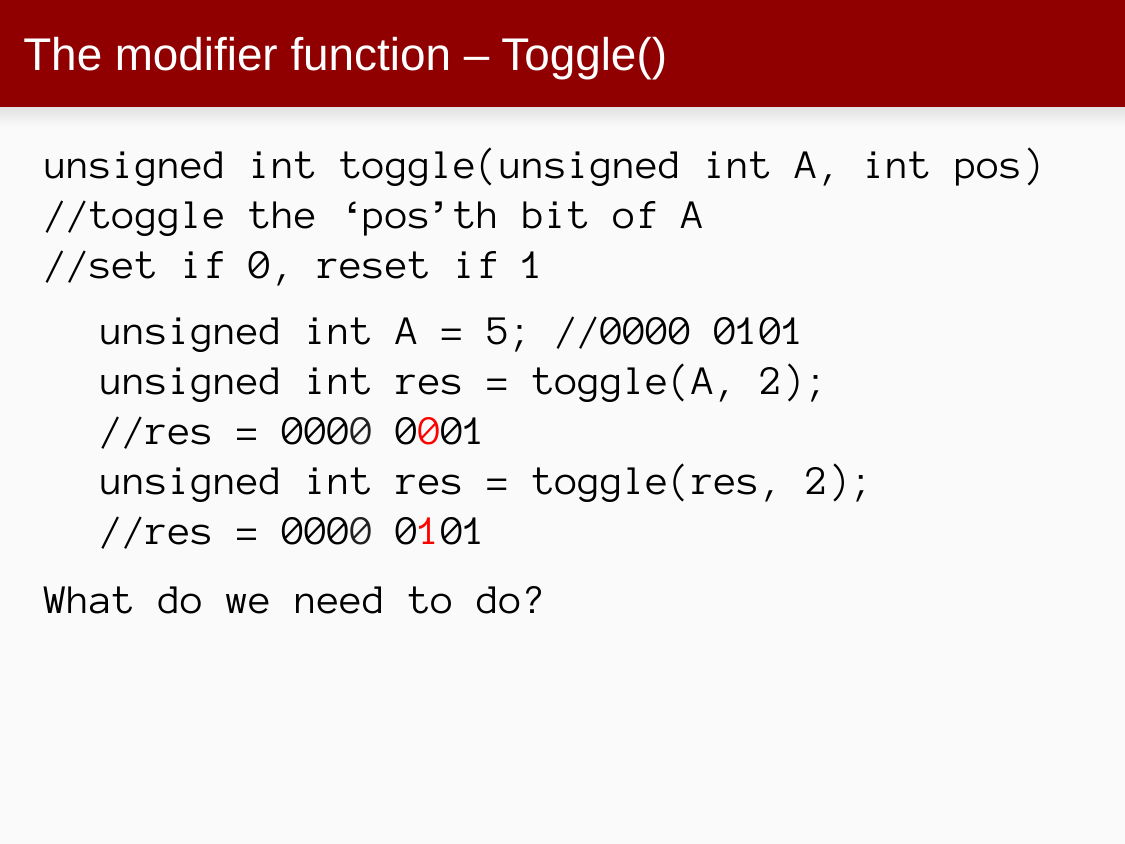

# The modifier function – Toggle()
unsigned int toggle(unsigned int A, int pos)
//toggle the ‘pos’th bit of A
//set if 0, reset if 1
unsigned int A = 5; //0000 0101
unsigned int res = toggle(A, 2);
//res = 0000 0001
unsigned int res = toggle(res, 2);
//res = 0000 0101
What do we need to do?